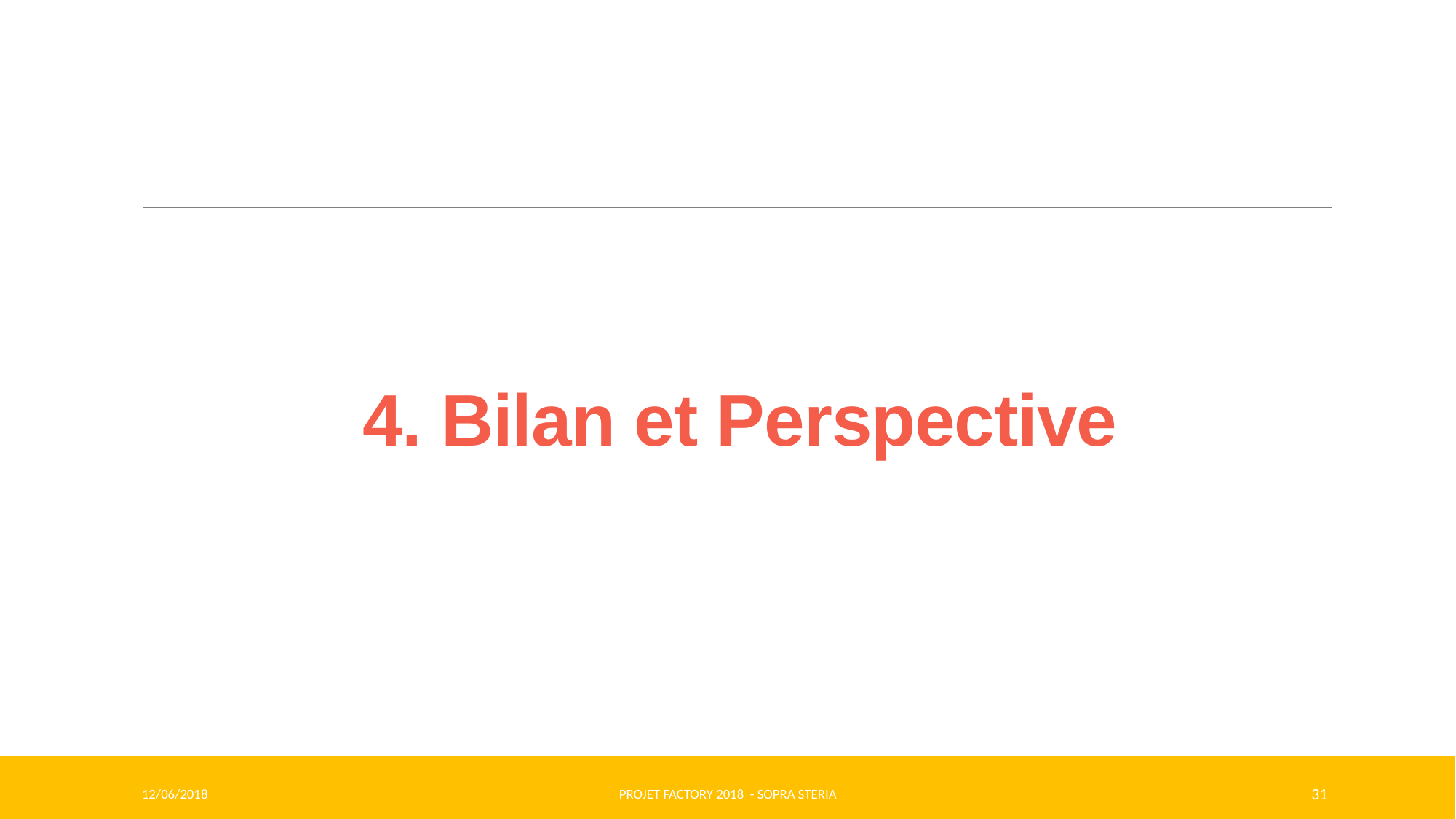

# 4. Bilan et Perspective
12/06/2018
Projet Factory 2018  - SOPRA STERIA
31